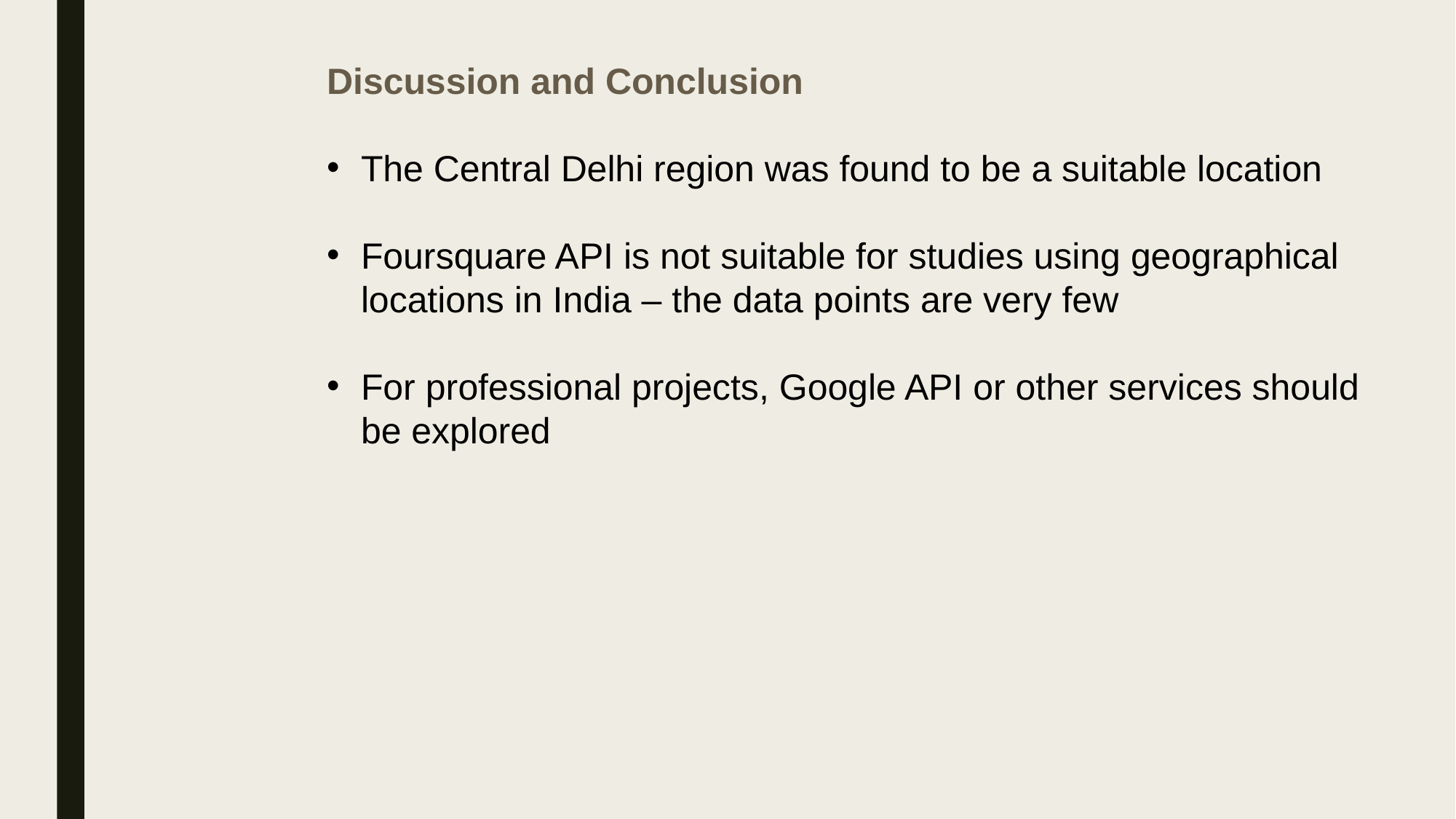

Discussion and Conclusion
The Central Delhi region was found to be a suitable location

Foursquare API is not suitable for studies using geographical locations in India – the data points are very few

For professional projects, Google API or other services should be explored